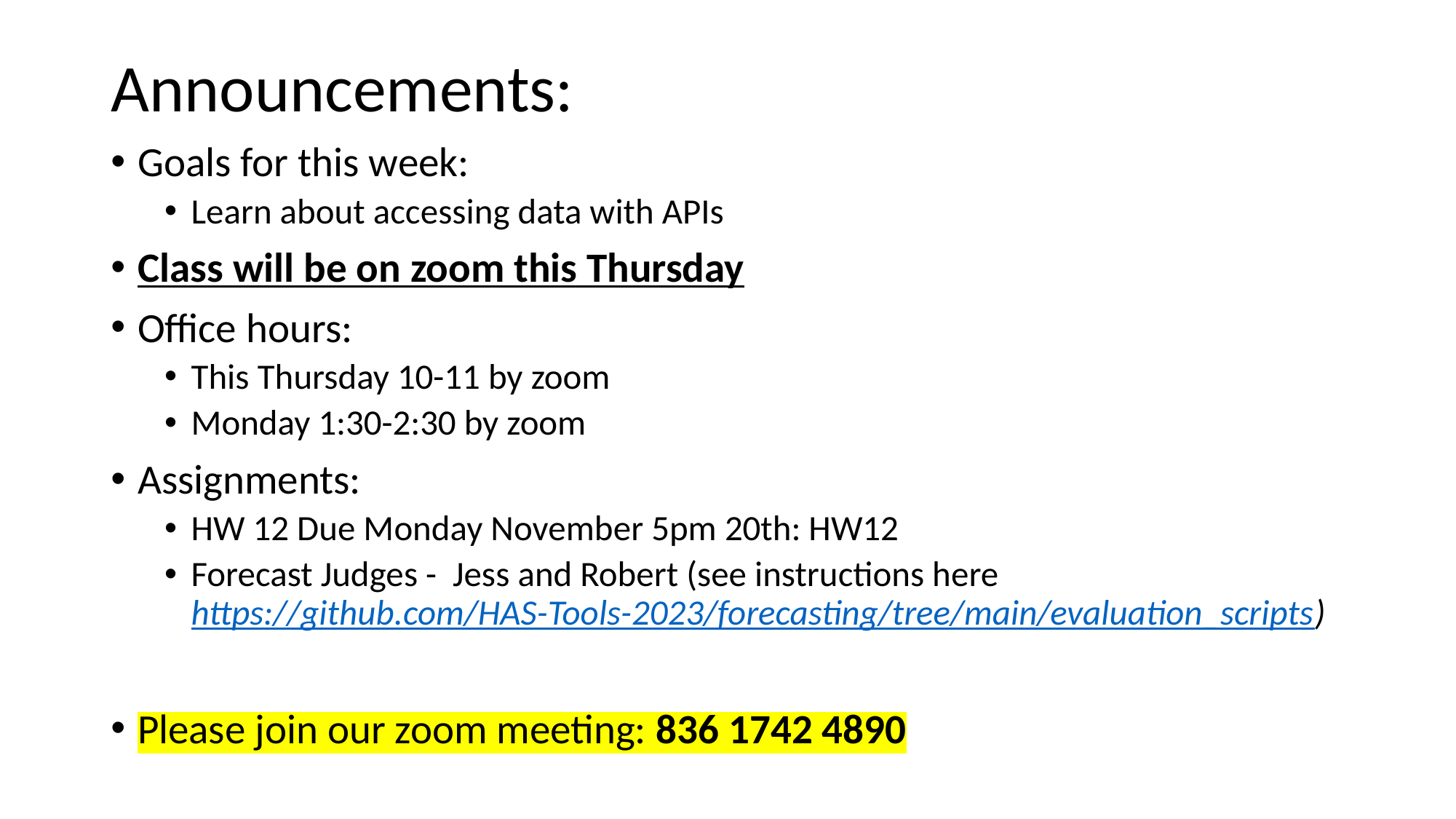

# Announcements:
Goals for this week:
Learn about accessing data with APIs
Class will be on zoom this Thursday
Office hours:
This Thursday 10-11 by zoom
Monday 1:30-2:30 by zoom
Assignments:
HW 12 Due Monday November 5pm 20th: HW12
Forecast Judges -  Jess and Robert (see instructions here https://github.com/HAS-Tools-2023/forecasting/tree/main/evaluation_scripts)

Please join our zoom meeting: 836 1742 4890